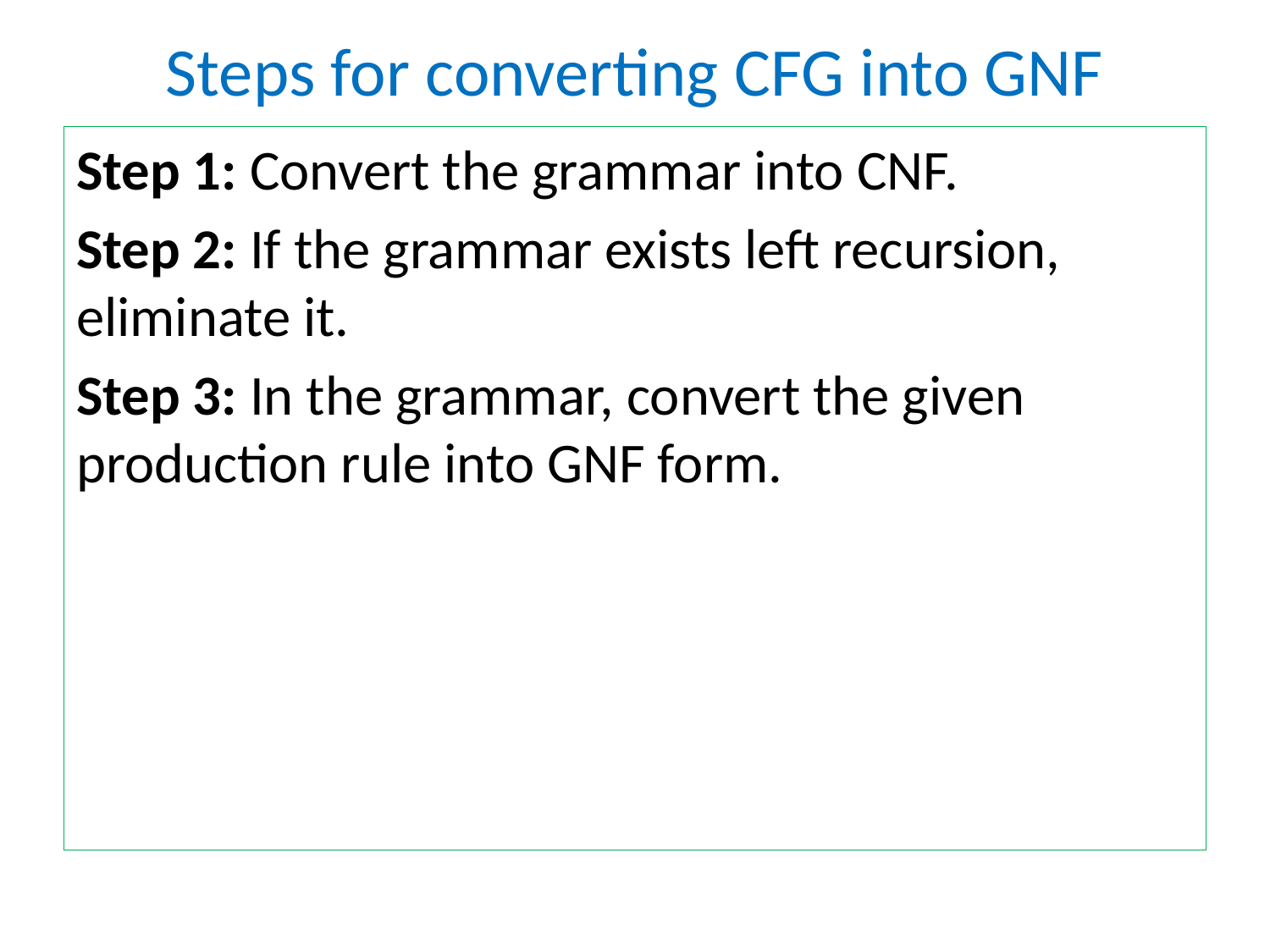

# Steps for converting CFG into GNF
Step 1: Convert the grammar into CNF.
Step 2: If the grammar exists left recursion, eliminate it.
Step 3: In the grammar, convert the given production rule into GNF form.